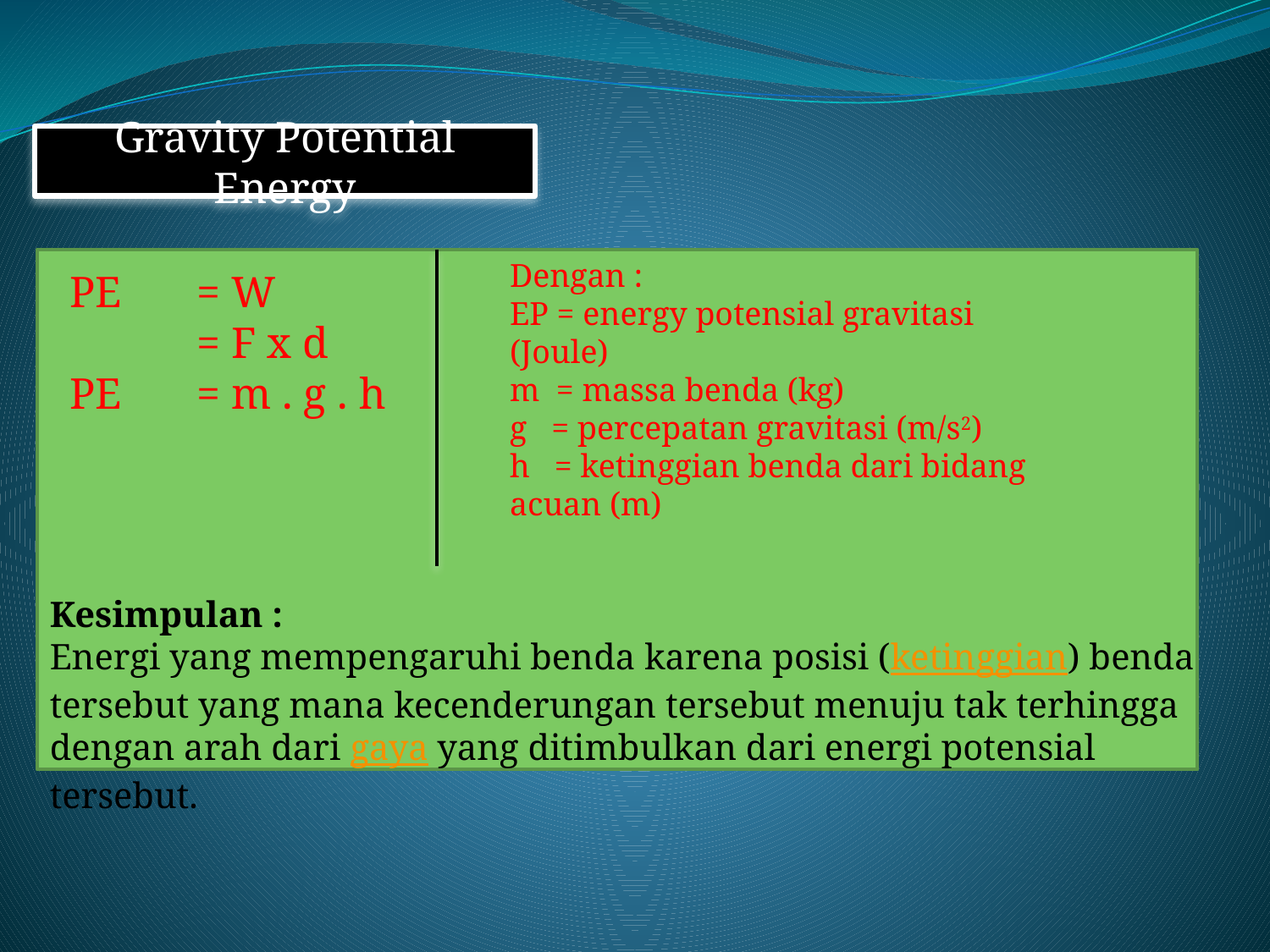

Gravity Potential Energy
Dengan :
EP = energy potensial gravitasi (Joule)
m  = massa benda (kg)
g   = percepatan gravitasi (m/s2)
h   = ketinggian benda dari bidang acuan (m)

PE	= W
	= F x d
PE	= m . g . h
Kesimpulan :
Energi yang mempengaruhi benda karena posisi (ketinggian) benda tersebut yang mana kecenderungan tersebut menuju tak terhingga dengan arah dari gaya yang ditimbulkan dari energi potensial tersebut.